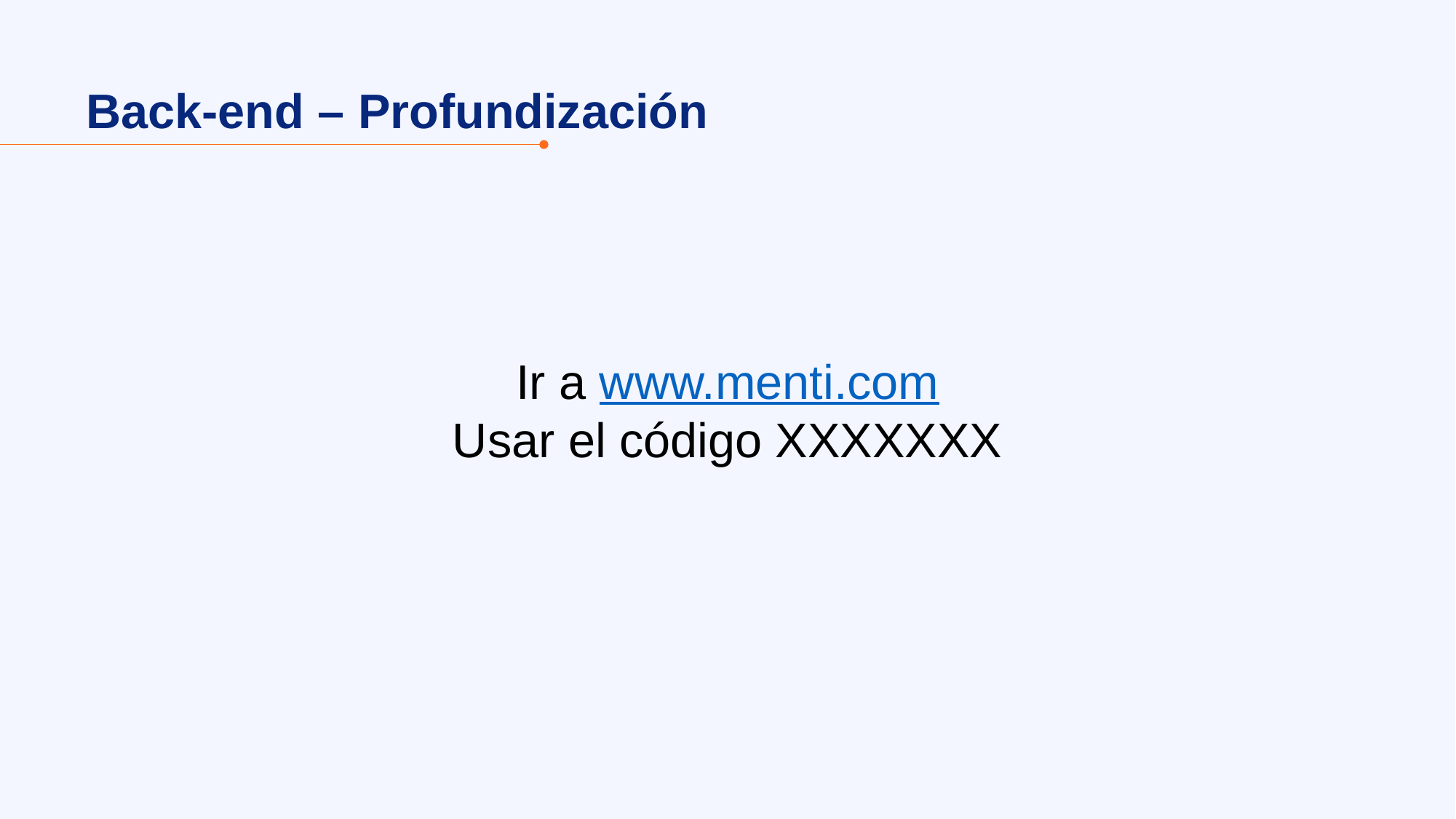

Back-end – Profundización
Ir a www.menti.com
Usar el código XXXXXXX